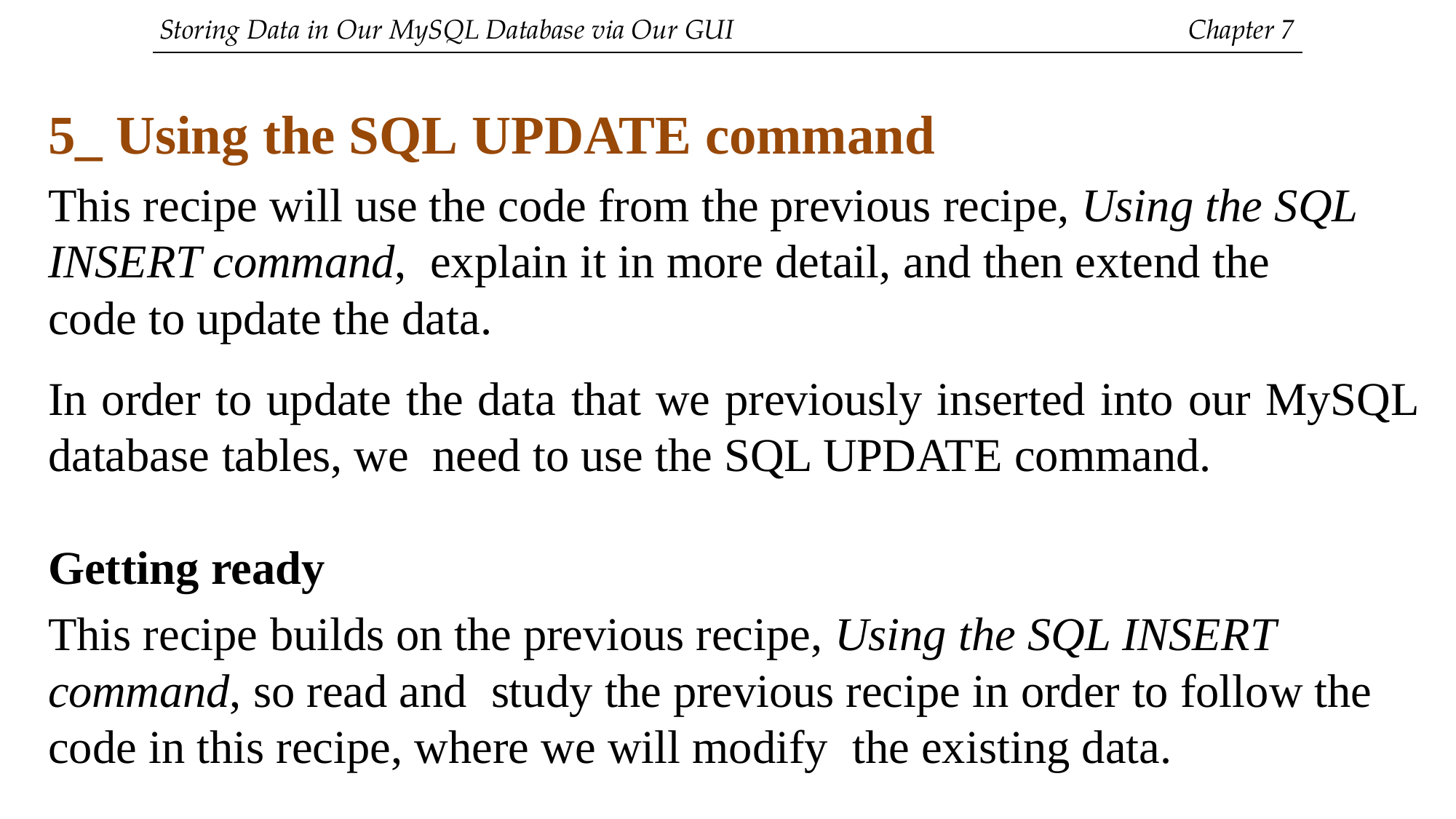

Storing Data in Our MySQL Database via Our GUI
Chapter 7

5_ Using the SQL UPDATE command
This recipe will use the code from the previous recipe, Using the SQL INSERT command,  explain it in more detail, and then extend the code to update the data.
In order to update the data that we previously inserted into our MySQL database tables, we  need to use the SQL UPDATE command.

Getting ready
This recipe builds on the previous recipe, Using the SQL INSERT command, so read and  study the previous recipe in order to follow the code in this recipe, where we will modify  the existing data.